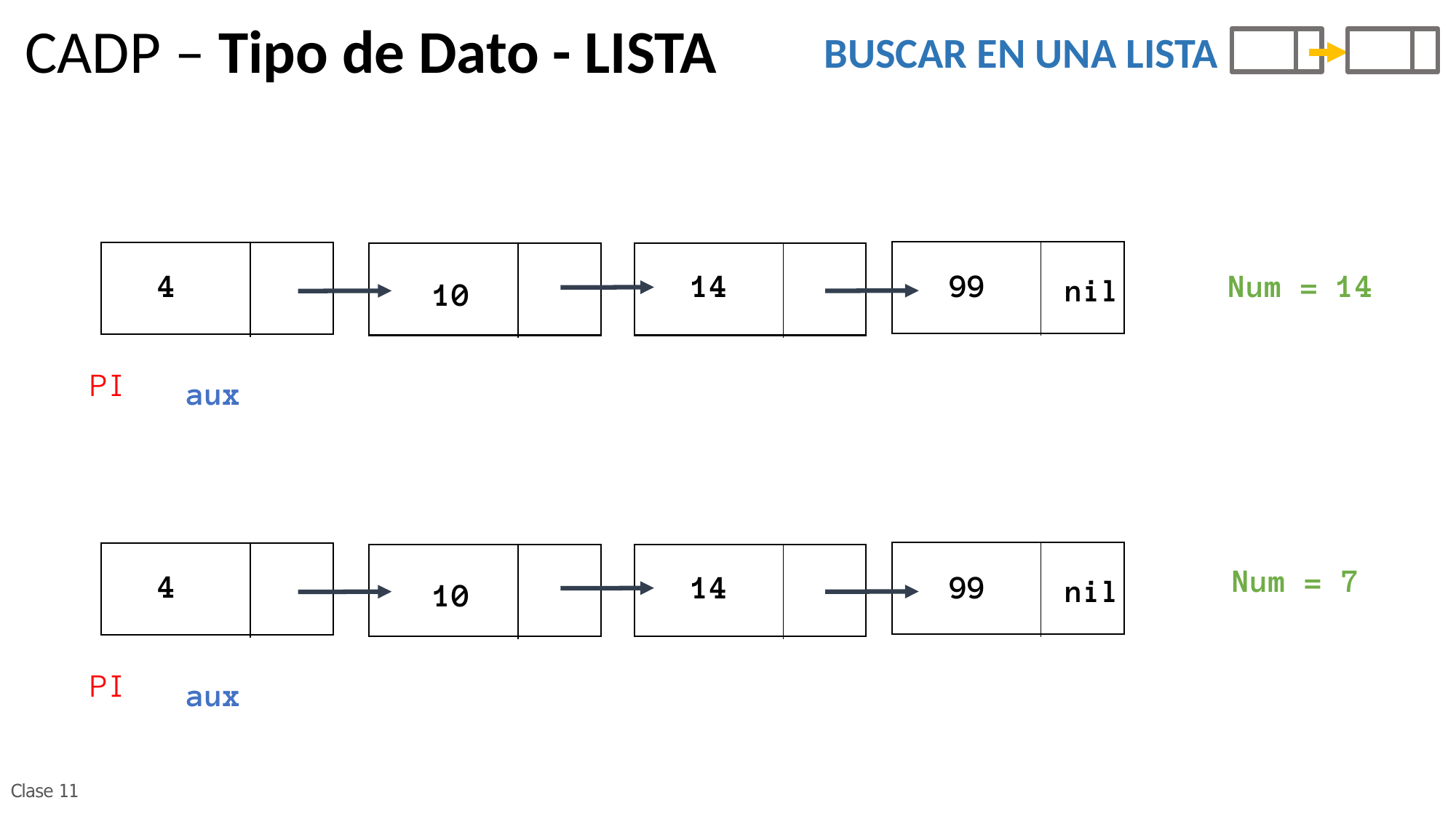

CADP – Tipo de Dato - LISTA
BUSCAR EN UNA LISTA

4
Num = 14
14
99
nil
10
PI
aux

Num = 7
4
14
99
nil
10
PI
aux
Clase 11